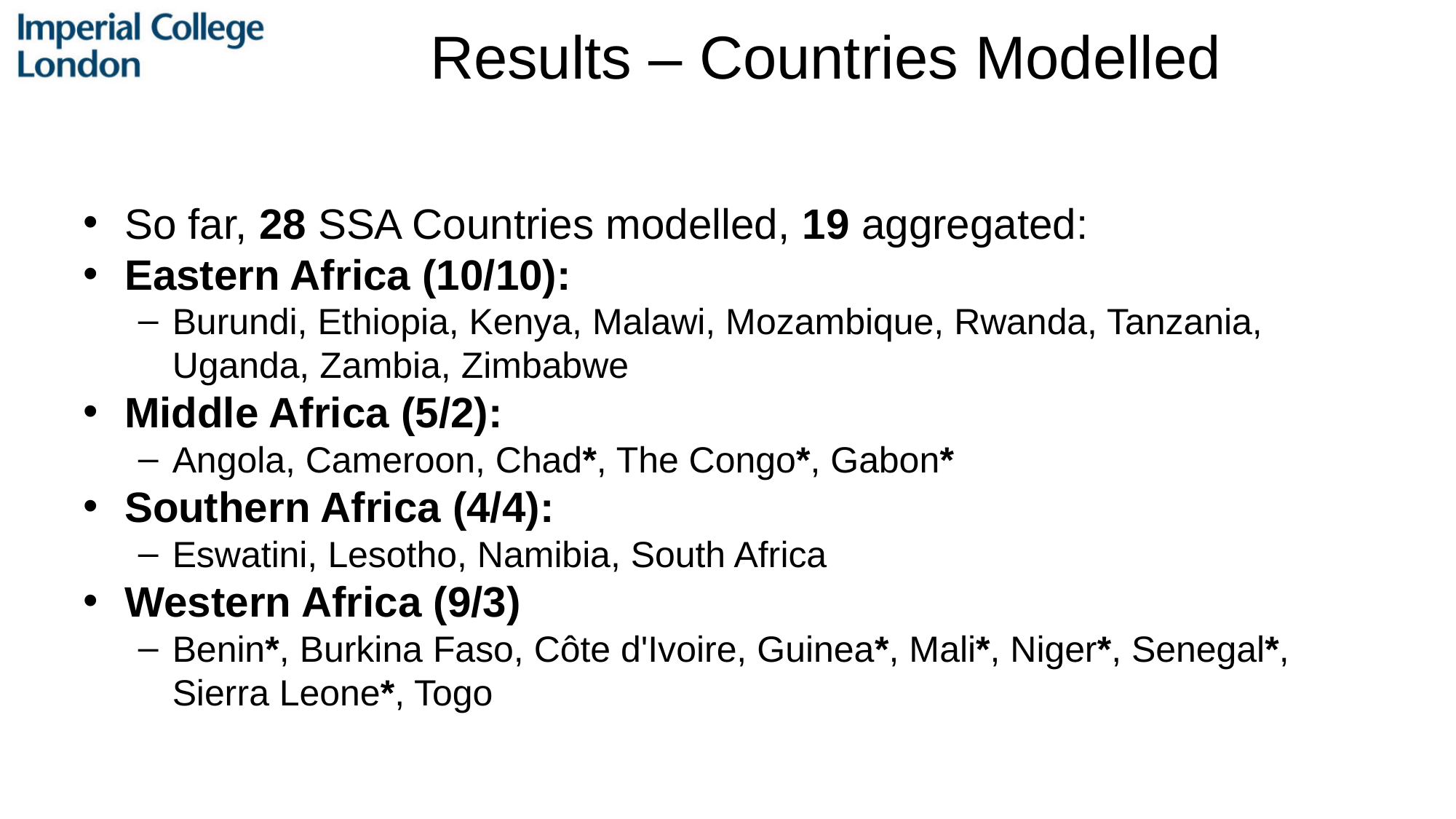

# Results – Countries Modelled
So far, 28 SSA Countries modelled, 19 aggregated:
Eastern Africa (10/10):
Burundi, Ethiopia, Kenya, Malawi, Mozambique, Rwanda, Tanzania, Uganda, Zambia, Zimbabwe
Middle Africa (5/2):
Angola, Cameroon, Chad*, The Congo*, Gabon*
Southern Africa (4/4):
Eswatini, Lesotho, Namibia, South Africa
Western Africa (9/3)
Benin*, Burkina Faso, Côte d'Ivoire, Guinea*, Mali*, Niger*, Senegal*, Sierra Leone*, Togo